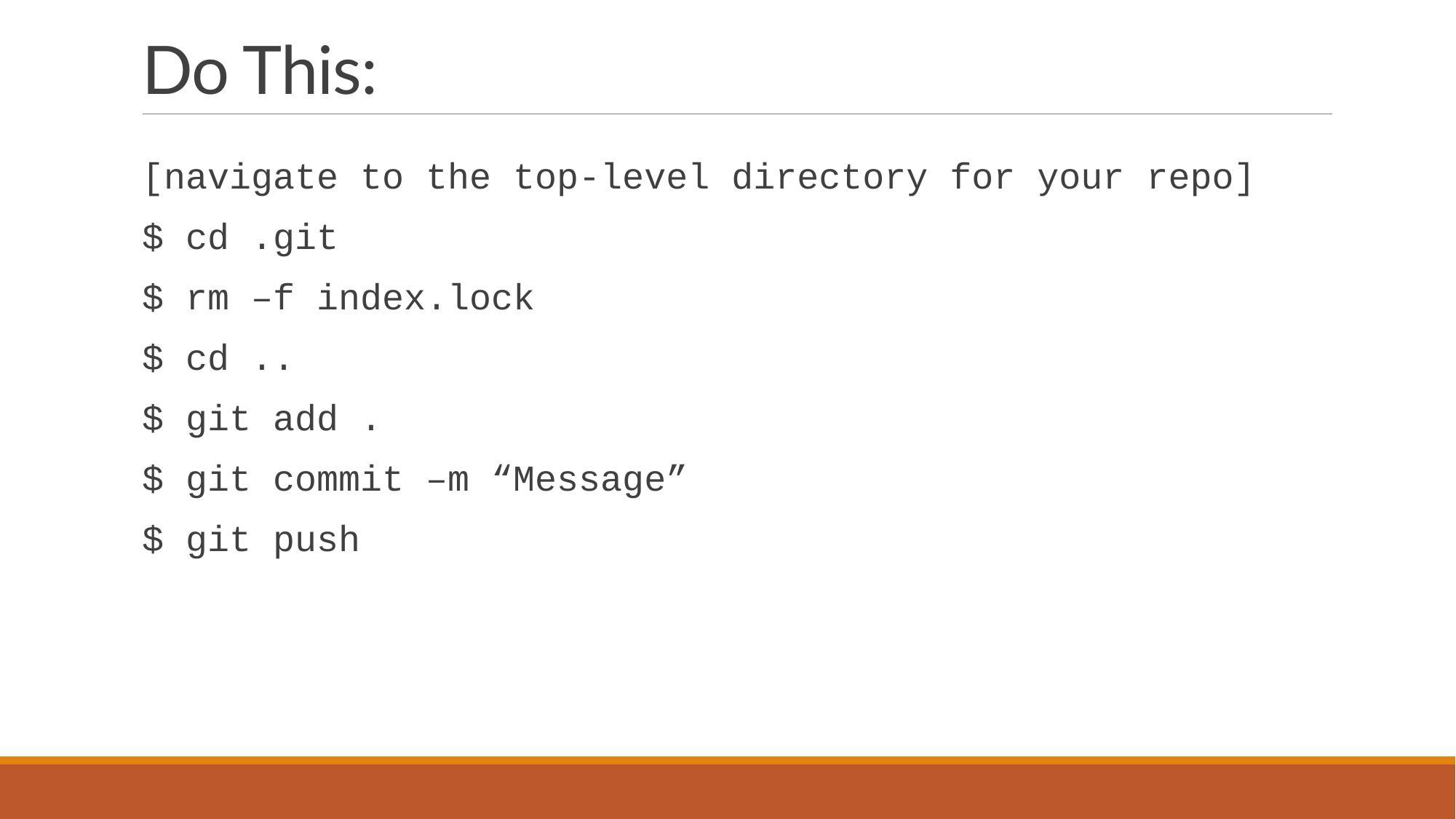

# Do This:
[navigate to the top-level directory for your repo]
$ cd .git
$ rm –f index.lock
$ cd ..
$ git add .
$ git commit –m “Message”
$ git push